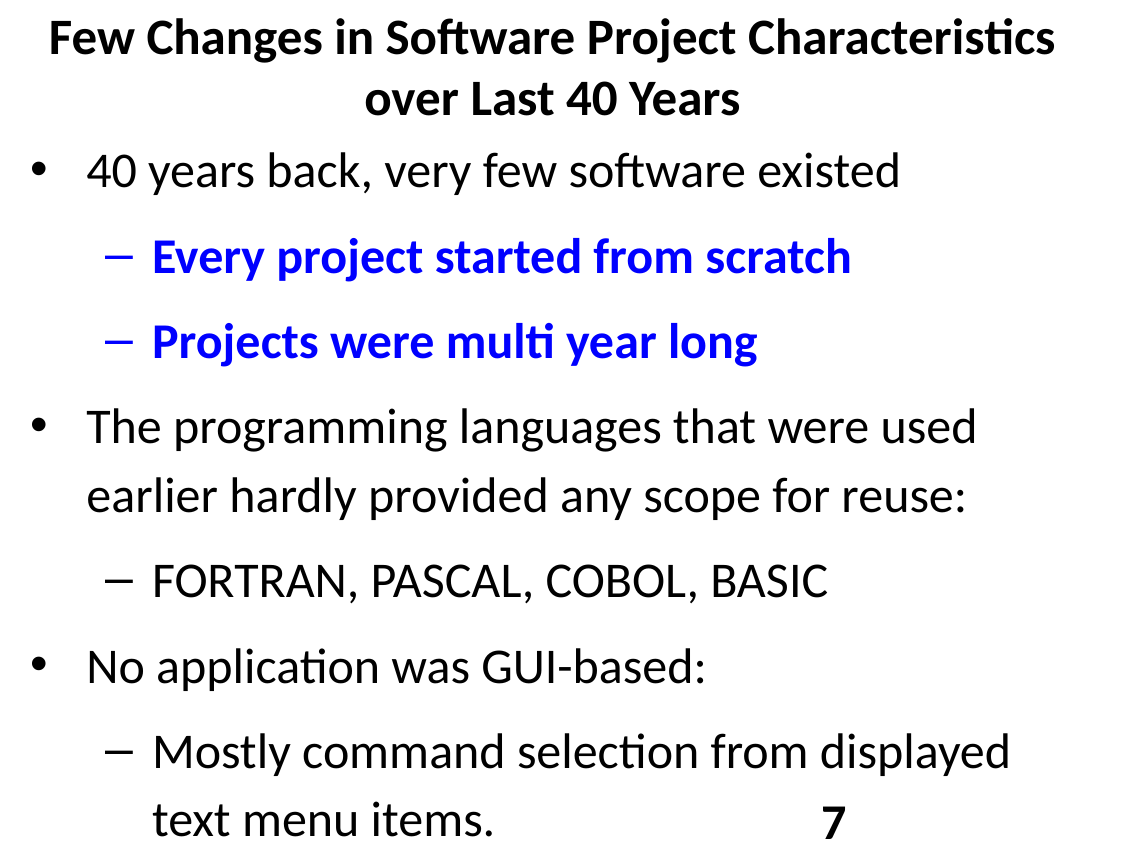

# Few Changes in Software Project Characteristics over Last 40 Years
40 years back, very few software existed
Every project started from scratch
Projects were multi year long
The programming languages that were used earlier hardly provided any scope for reuse:
FORTRAN, PASCAL, COBOL, BASIC
No application was GUI-based:
Mostly command selection from displayed text menu items.
7